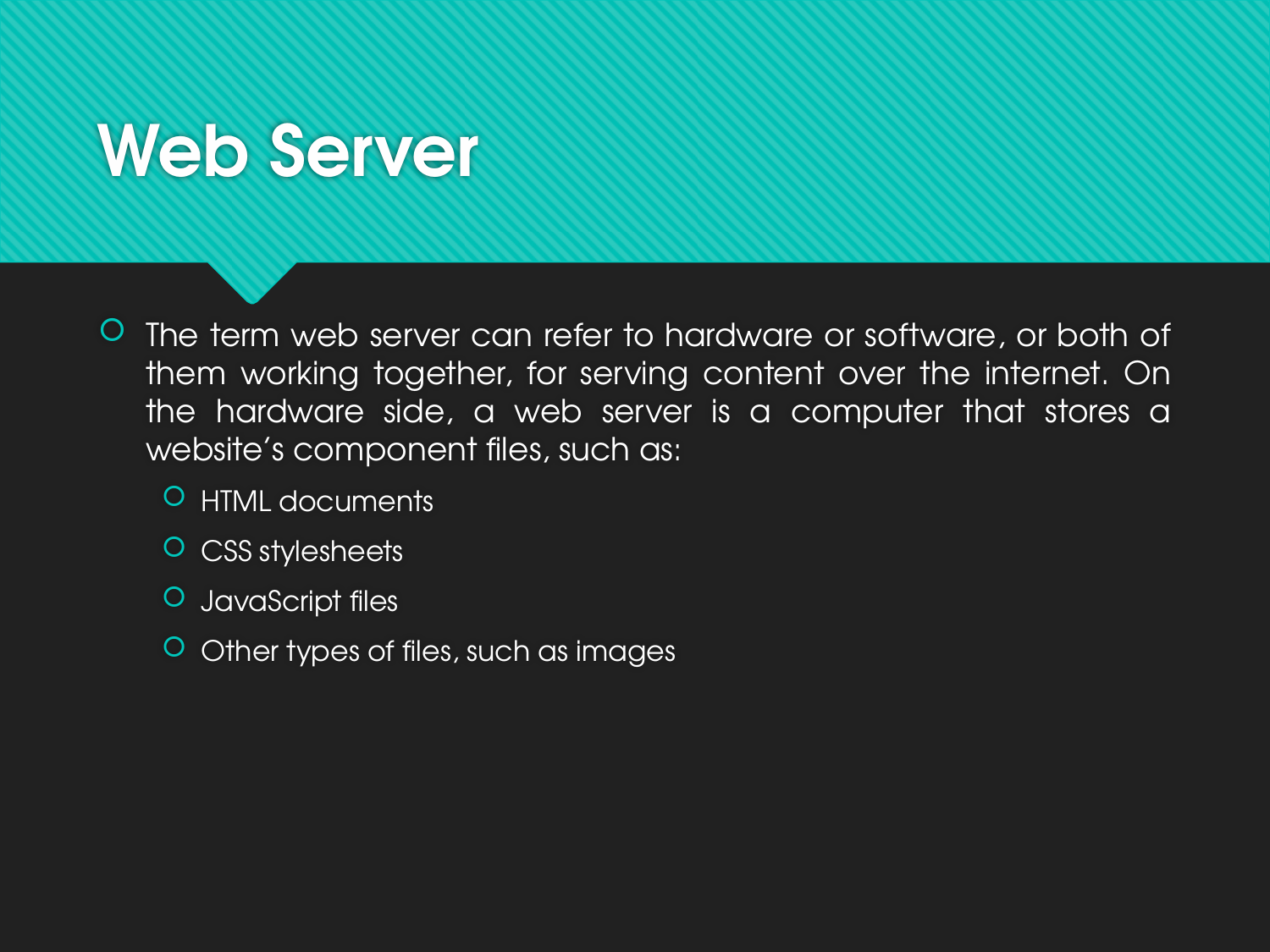

# Web Server
The term web server can refer to hardware or software, or both of them working together, for serving content over the internet. On the hardware side, a web server is a computer that stores a website’s component files, such as:
HTML documents
CSS stylesheets
JavaScript files
Other types of files, such as images